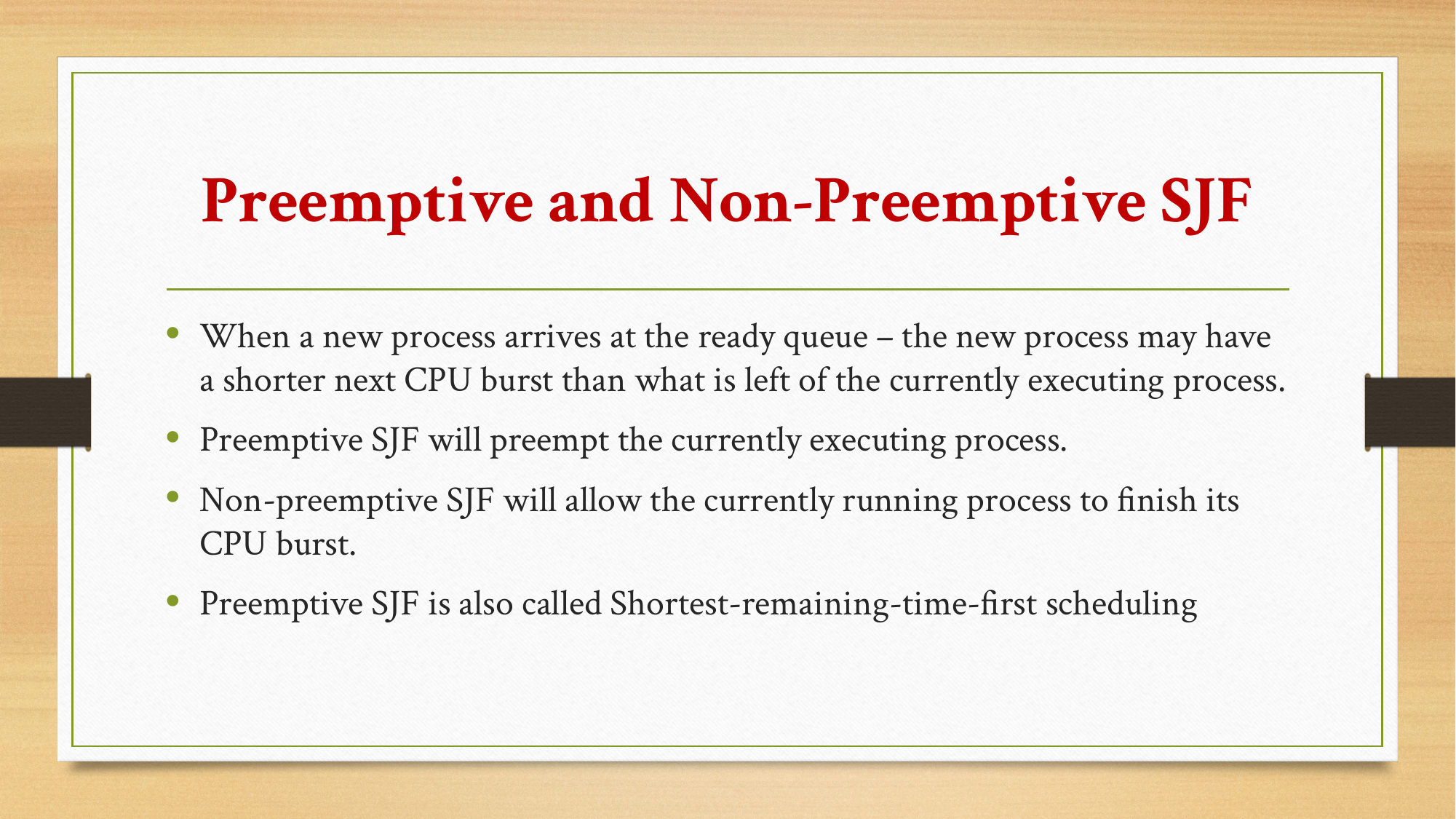

# Preemptive and Non-Preemptive SJF
When a new process arrives at the ready queue – the new process may have a shorter next CPU burst than what is left of the currently executing process.
Preemptive SJF will preempt the currently executing process.
Non-preemptive SJF will allow the currently running process to finish its CPU burst.
Preemptive SJF is also called Shortest-remaining-time-first scheduling